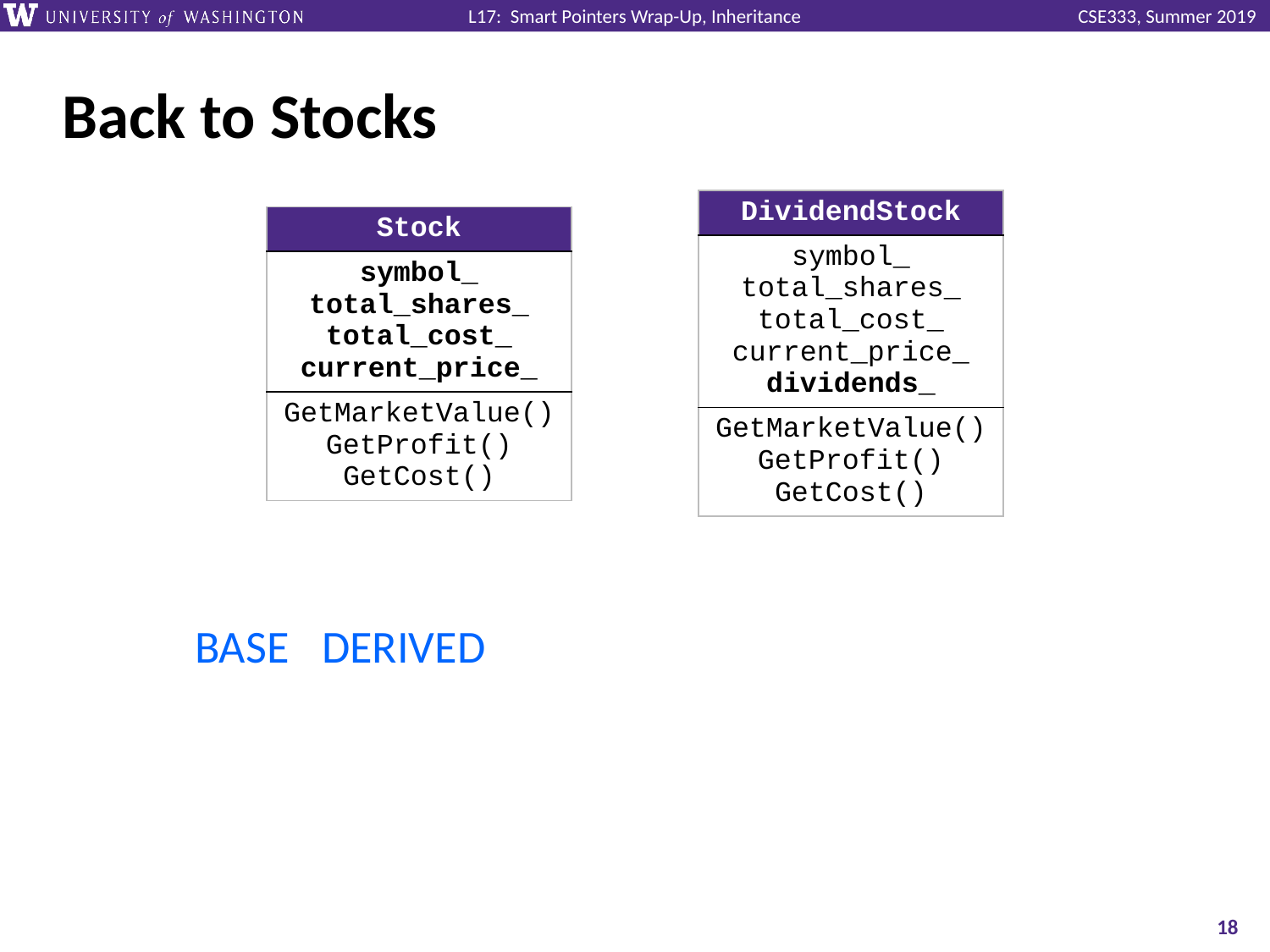

# Back to Stocks

	BASE	DERIVED
| DividendStock |
| --- |
| symbol\_ total\_shares\_ total\_cost\_ current\_price\_ dividends\_ |
| GetMarketValue() GetProfit() GetCost() |
| Stock |
| --- |
| symbol\_ total\_shares\_ total\_cost\_ current\_price\_ |
| GetMarketValue() GetProfit() GetCost() |
18